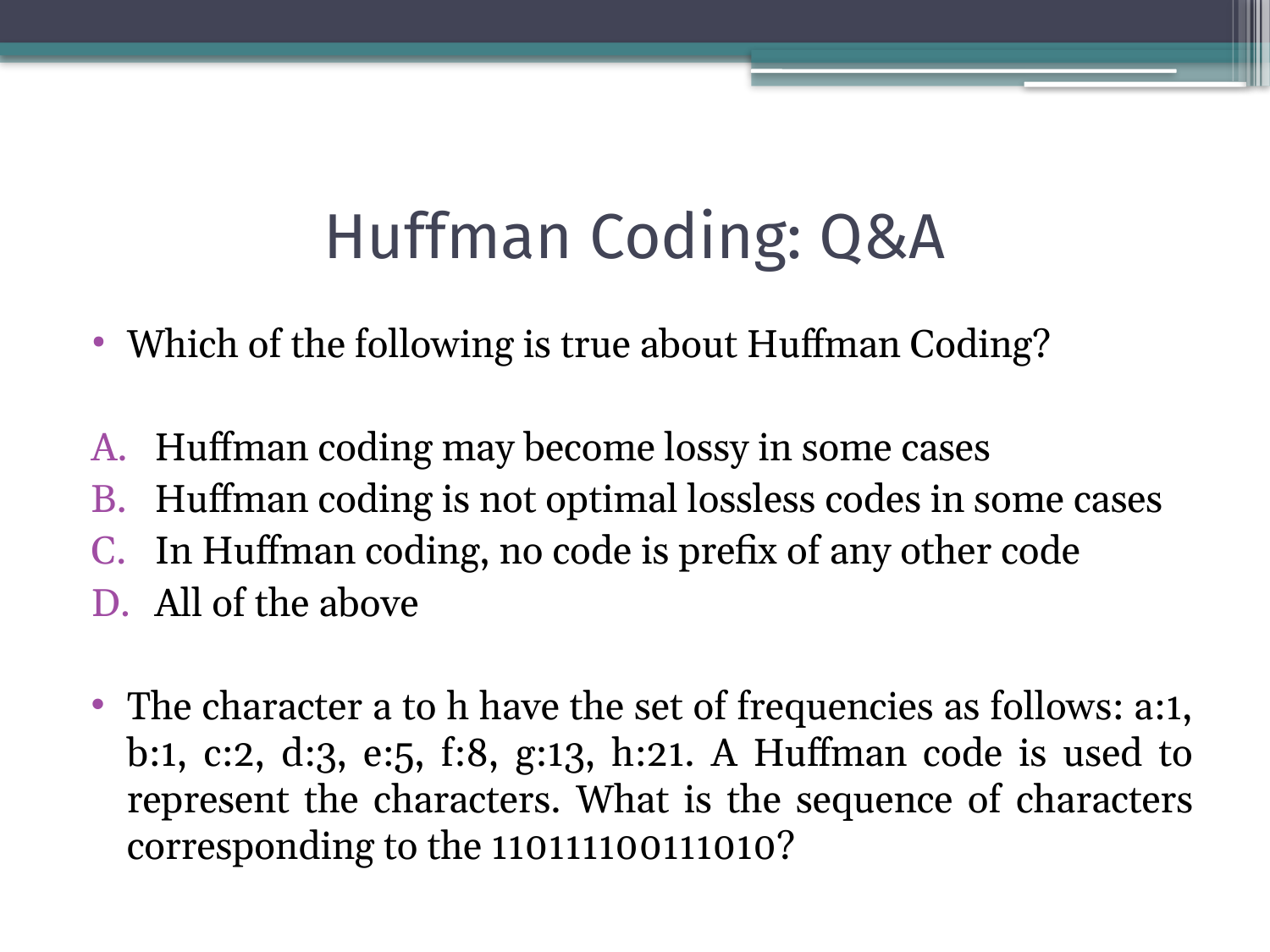

# Huffman Coding: Q&A
Which of the following is true about Huffman Coding?

Huffman coding may become lossy in some cases
Huffman coding is not optimal lossless codes in some cases
In Huffman coding, no code is prefix of any other code
All of the above

The character a to h have the set of frequencies as follows: a:1, b:1, c:2, d:3, e:5, f:8, g:13, h:21. A Huffman code is used to represent the characters. What is the sequence of characters corresponding to the 110111100111010?